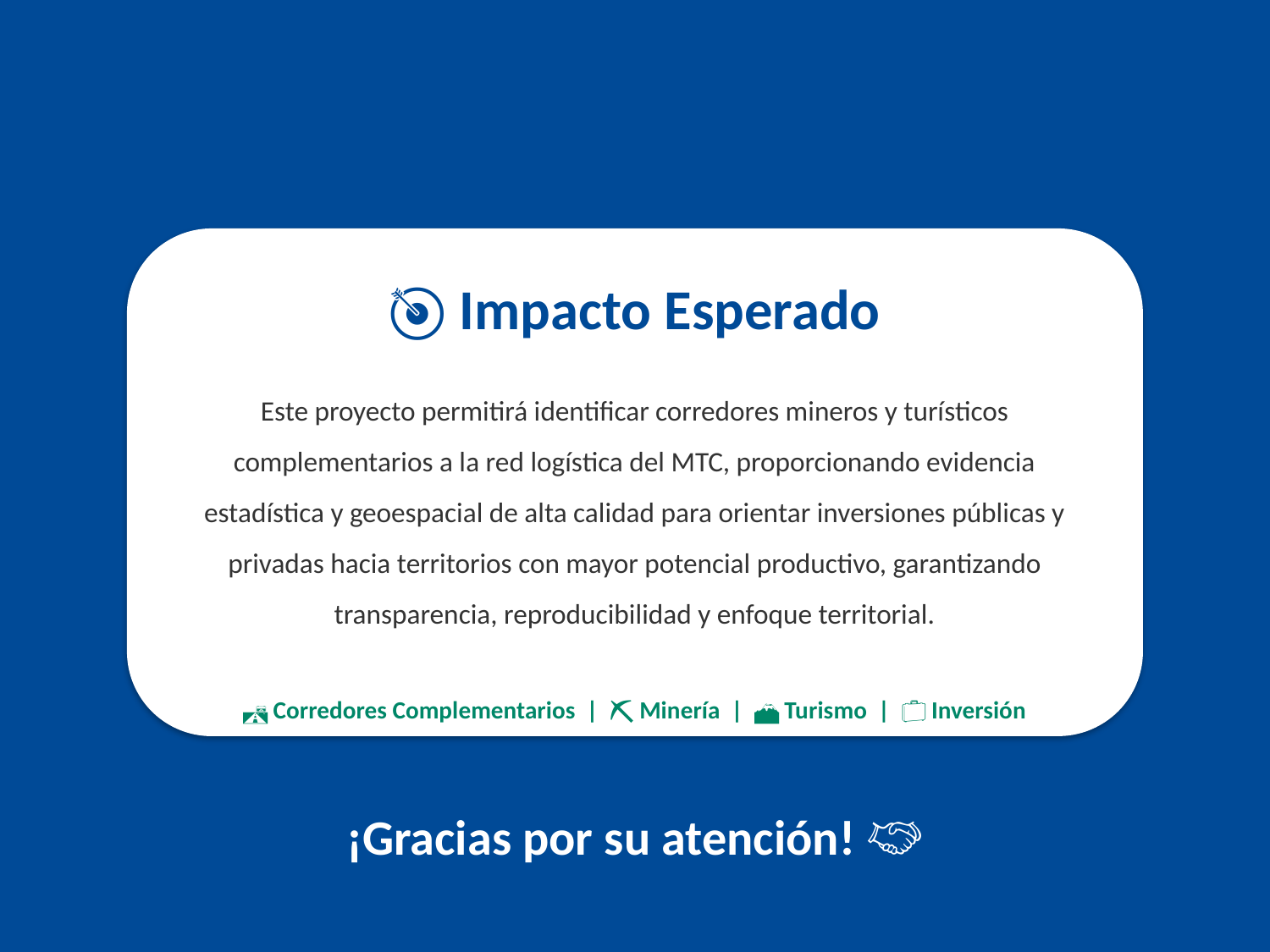

🎯 Impacto Esperado
Este proyecto permitirá identificar corredores mineros y turísticos complementarios a la red logística del MTC, proporcionando evidencia estadística y geoespacial de alta calidad para orientar inversiones públicas y privadas hacia territorios con mayor potencial productivo, garantizando transparencia, reproducibilidad y enfoque territorial.

🛣️ Corredores Complementarios  |  ⛏️ Minería  |  🏔️ Turismo  |  💼 Inversión
¡Gracias por su atención! 🤝